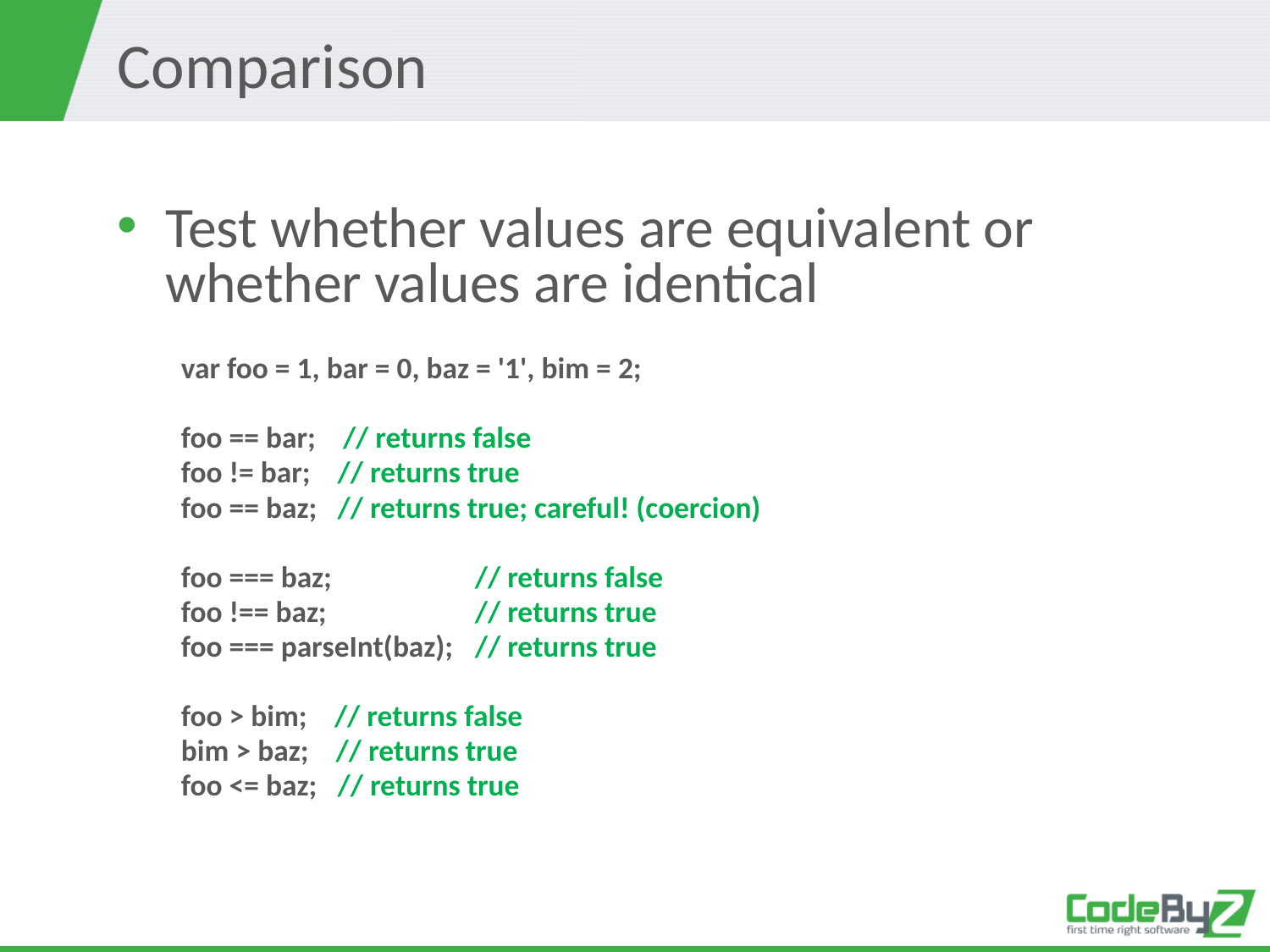

# Comparison
Test whether values are equivalent or whether values are identical

var foo = 1, bar = 0, baz = '1', bim = 2;

foo == bar;    // returns false
foo != bar;    // returns true
foo == baz;   // returns true; careful! (coercion)

foo === baz;             	// returns false
foo !== baz;             	// returns true
foo === parseInt(baz);   	// returns true

foo > bim;    // returns false
bim > baz;    // returns true
foo <= baz;   // returns true